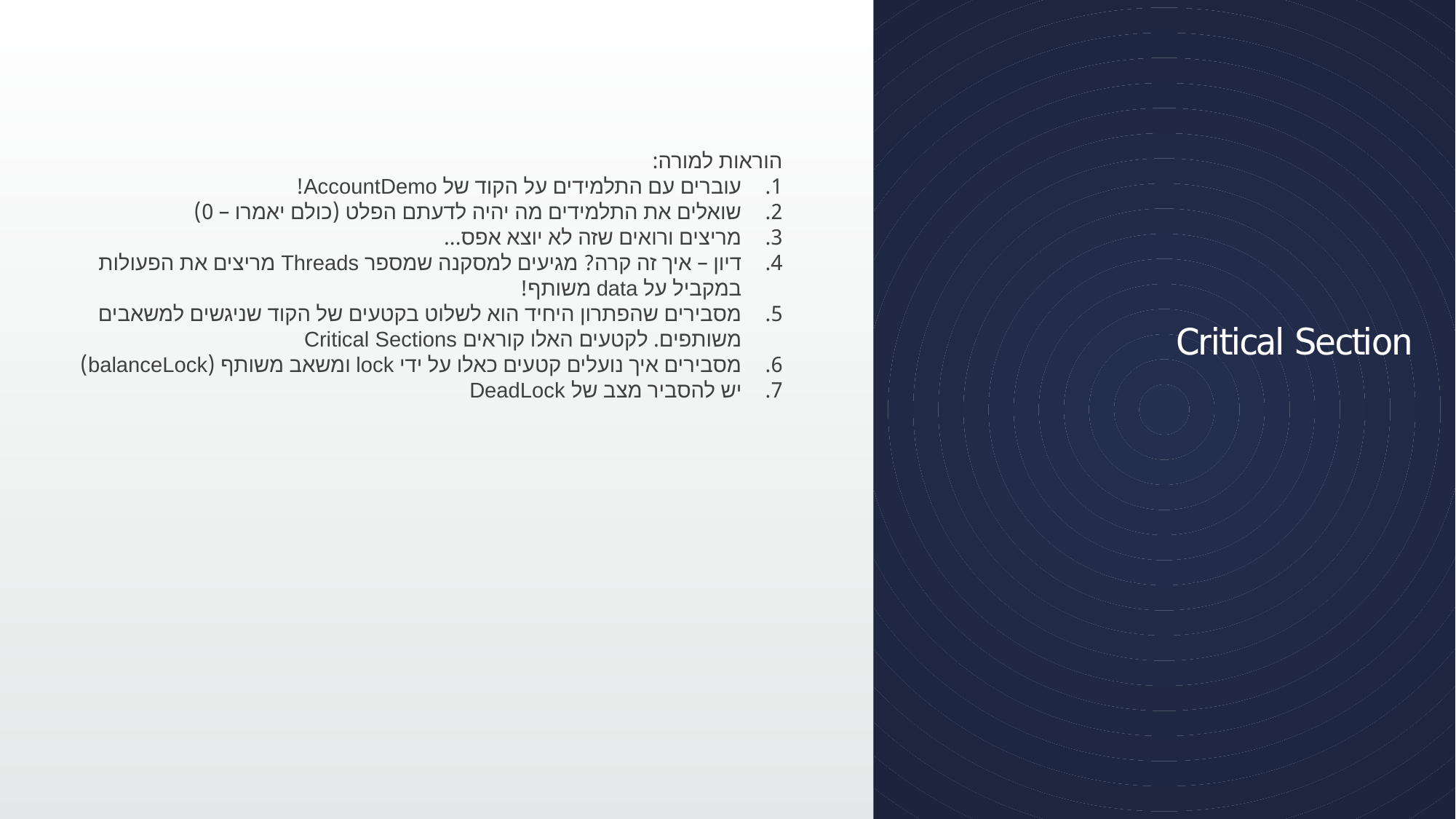

# Critical Section

הוראות למורה:
עוברים עם התלמידים על הקוד של AccountDemo!
שואלים את התלמידים מה יהיה לדעתם הפלט (כולם יאמרו – 0)
מריצים ורואים שזה לא יוצא אפס...
דיון – איך זה קרה? מגיעים למסקנה שמספר Threads מריצים את הפעולות במקביל על data משותף!
מסבירים שהפתרון היחיד הוא לשלוט בקטעים של הקוד שניגשים למשאבים משותפים. לקטעים האלו קוראים Critical Sections
מסבירים איך נועלים קטעים כאלו על ידי lock ומשאב משותף (balanceLock)
יש להסביר מצב של DeadLock